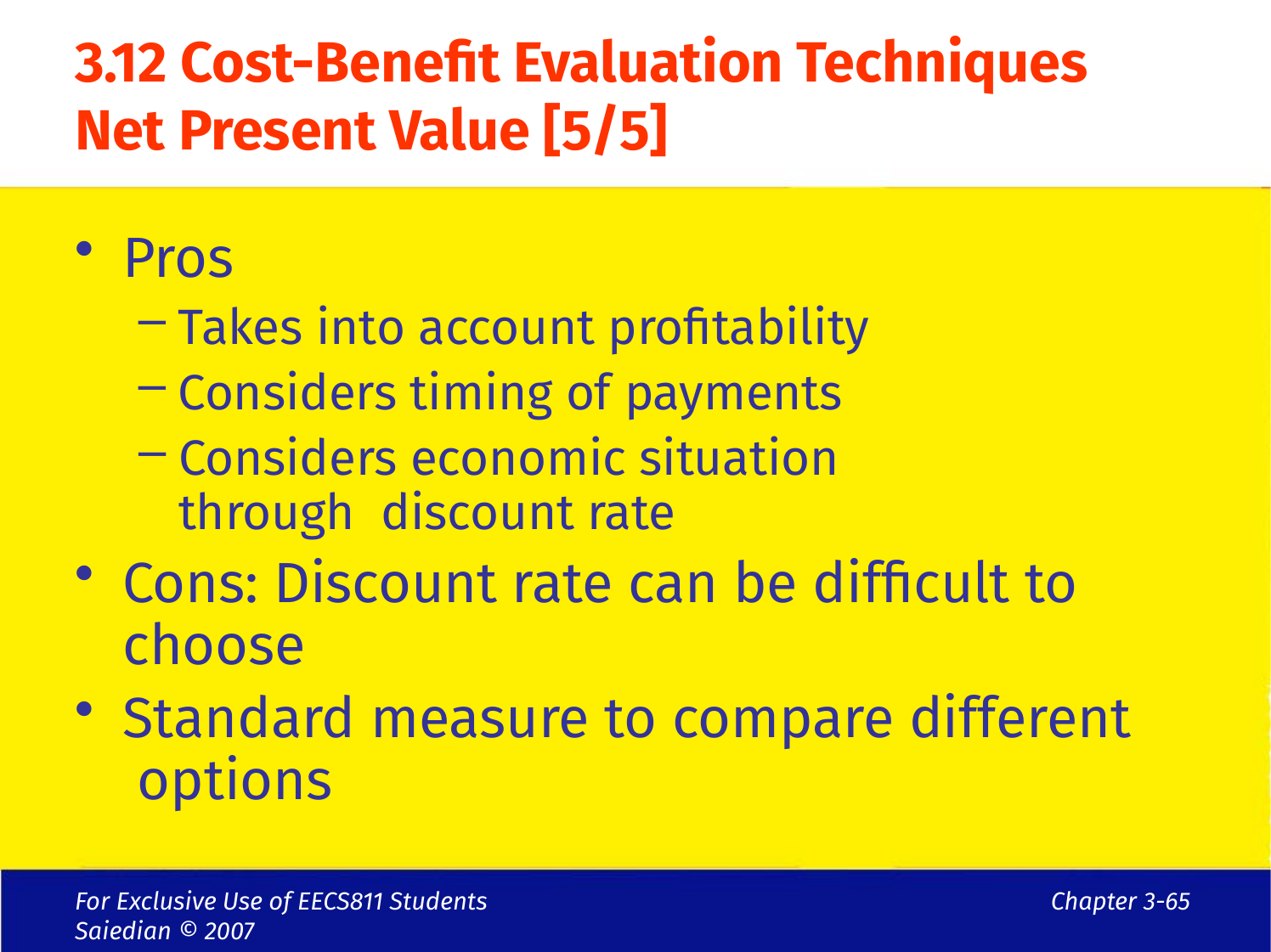

# 3.12 Cost-Benefit Evaluation Techniques  Net Present Value [5/5]
Pros
Takes into account profitability
Considers timing of payments
Considers economic situation through  discount rate
Cons: Discount rate can be difficult to  choose
Standard measure to compare different  options
For Exclusive Use of EECS811 Students  Saiedian © 2007
Chapter 3-65